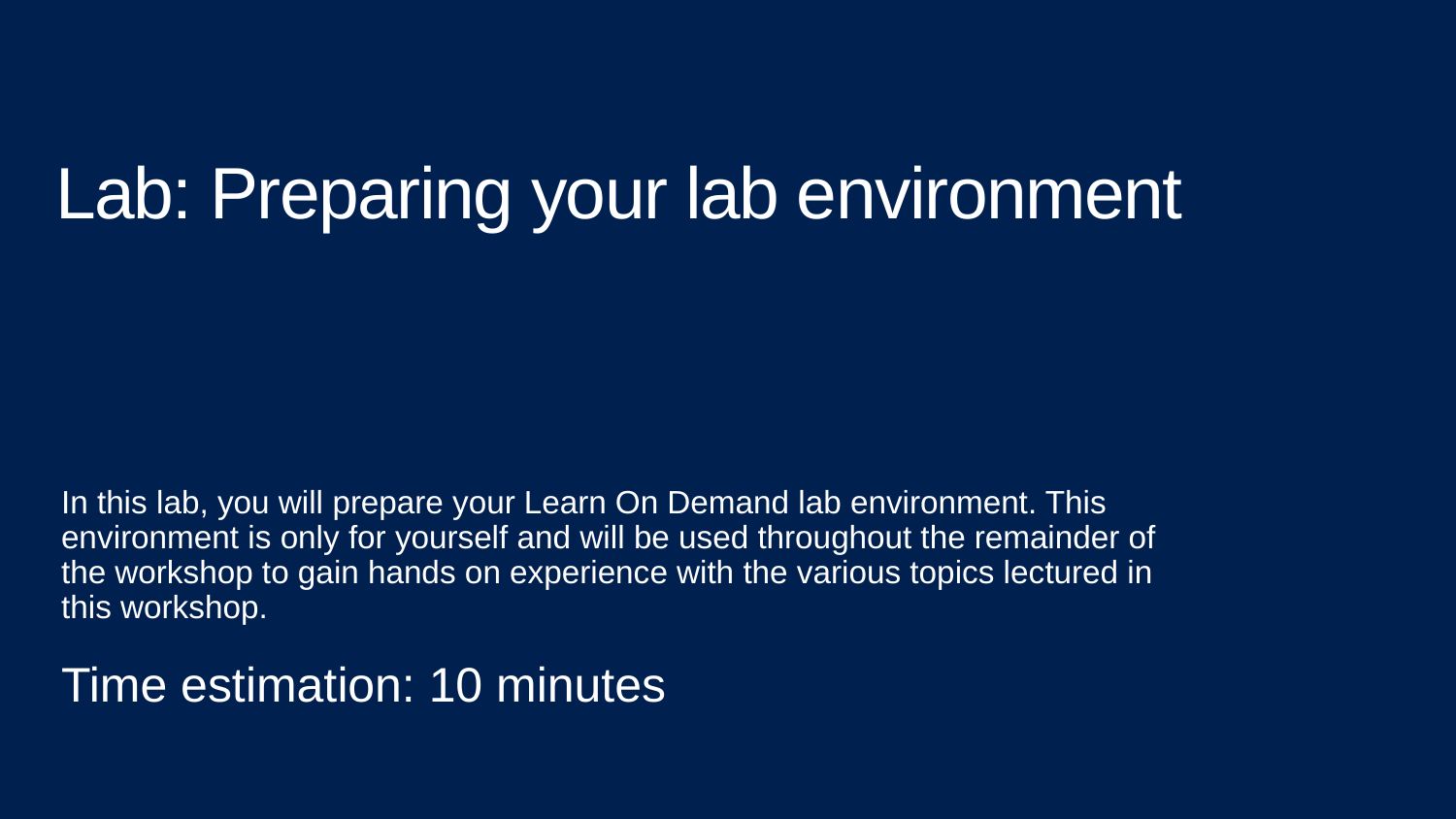

# Lab: Preparing your lab environment
In this lab, you will prepare your Learn On Demand lab environment. This environment is only for yourself and will be used throughout the remainder of the workshop to gain hands on experience with the various topics lectured in this workshop.

Time estimation: 10 minutes